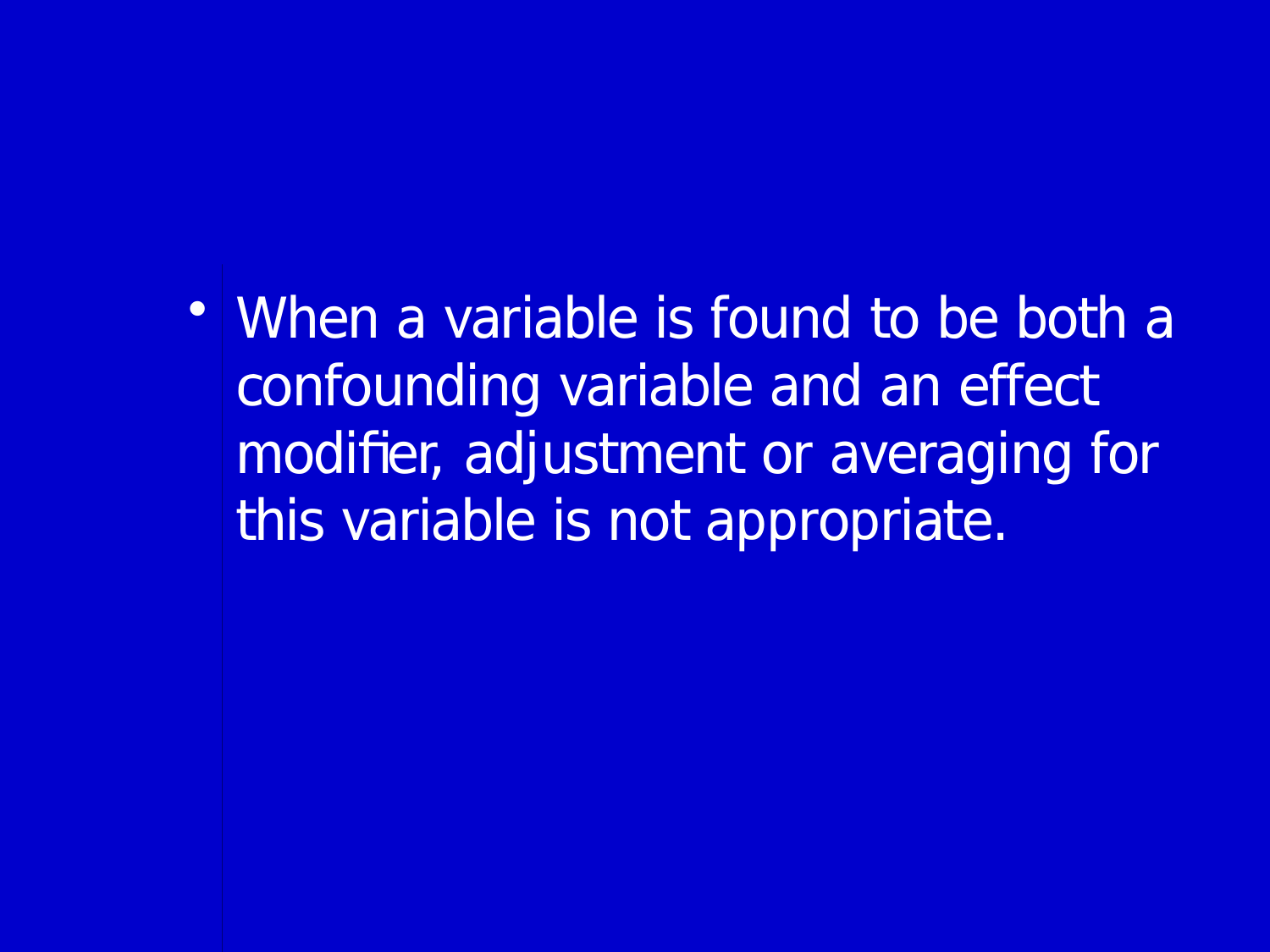

#
When a variable is found to be both a confounding variable and an effect modifier, adjustment or averaging for this variable is not appropriate.